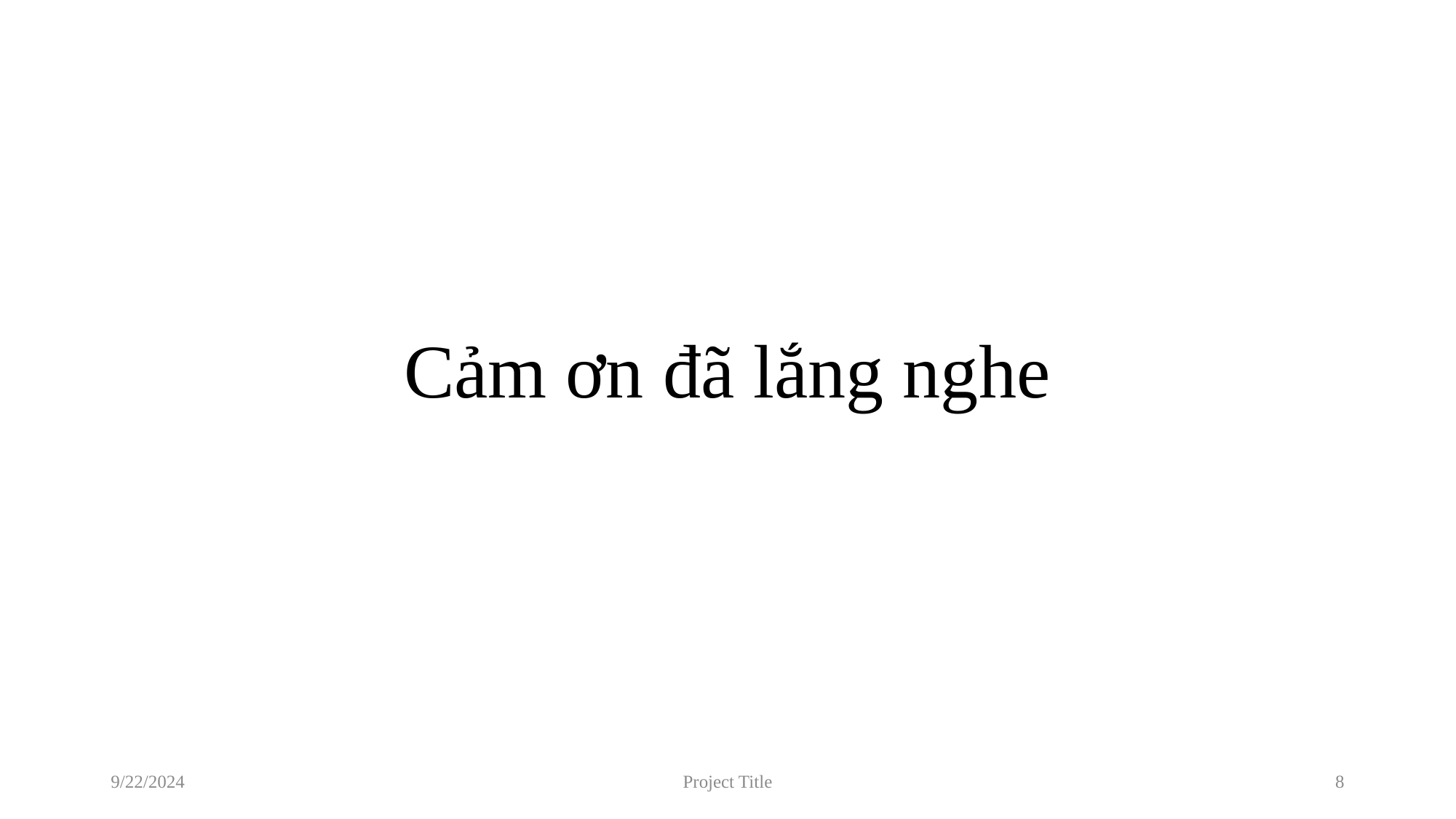

# Cảm ơn đã lắng nghe
9/22/2024
Project Title
8